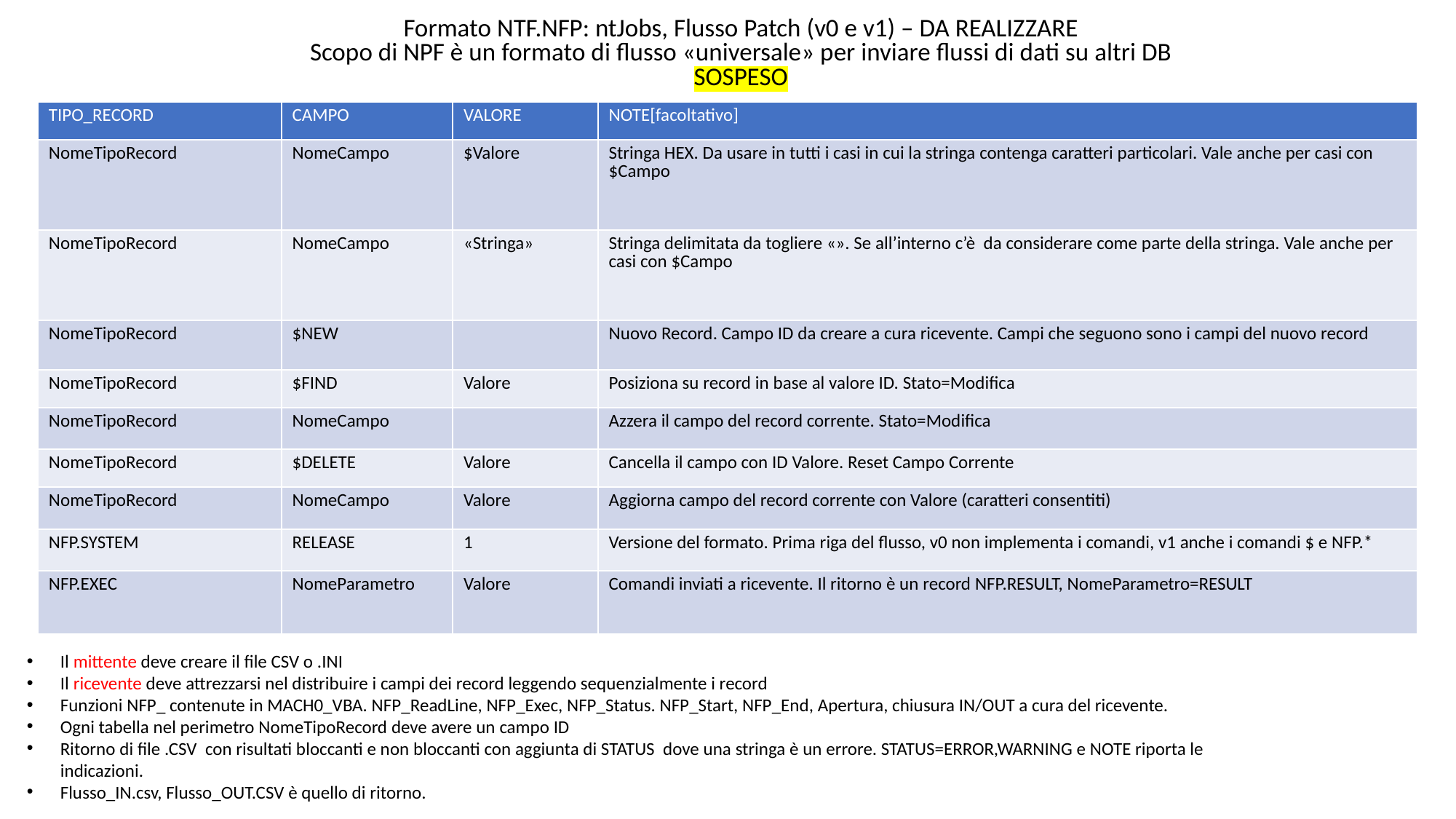

Formato NTF.NFP: ntJobs, Flusso Patch (v0 e v1) – DA REALIZZARE
Scopo di NPF è un formato di flusso «universale» per inviare flussi di dati su altri DB
SOSPESO
| TIPO\_RECORD | CAMPO | VALORE | NOTE[facoltativo] |
| --- | --- | --- | --- |
| NomeTipoRecord | NomeCampo | $Valore | Stringa HEX. Da usare in tutti i casi in cui la stringa contenga caratteri particolari. Vale anche per casi con $Campo |
| NomeTipoRecord | NomeCampo | «Stringa» | Stringa delimitata da togliere «». Se all’interno c’è da considerare come parte della stringa. Vale anche per casi con $Campo |
| NomeTipoRecord | $NEW |  | Nuovo Record. Campo ID da creare a cura ricevente. Campi che seguono sono i campi del nuovo record |
| NomeTipoRecord | $FIND | Valore | Posiziona su record in base al valore ID. Stato=Modifica |
| NomeTipoRecord | NomeCampo |  | Azzera il campo del record corrente. Stato=Modifica |
| NomeTipoRecord | $DELETE | Valore | Cancella il campo con ID Valore. Reset Campo Corrente |
| NomeTipoRecord | NomeCampo | Valore | Aggiorna campo del record corrente con Valore (caratteri consentiti) |
| NFP.SYSTEM | RELEASE | 1 | Versione del formato. Prima riga del flusso, v0 non implementa i comandi, v1 anche i comandi $ e NFP.\* |
| NFP.EXEC | NomeParametro | Valore | Comandi inviati a ricevente. Il ritorno è un record NFP.RESULT, NomeParametro=RESULT |
Il mittente deve creare il file CSV o .INI
Il ricevente deve attrezzarsi nel distribuire i campi dei record leggendo sequenzialmente i record
Funzioni NFP_ contenute in MACH0_VBA. NFP_ReadLine, NFP_Exec, NFP_Status. NFP_Start, NFP_End, Apertura, chiusura IN/OUT a cura del ricevente.
Ogni tabella nel perimetro NomeTipoRecord deve avere un campo ID
Ritorno di file .CSV  con risultati bloccanti e non bloccanti con aggiunta di STATUS  dove una stringa è un errore. STATUS=ERROR,WARNING e NOTE riporta le indicazioni.
Flusso_IN.csv, Flusso_OUT.CSV è quello di ritorno.